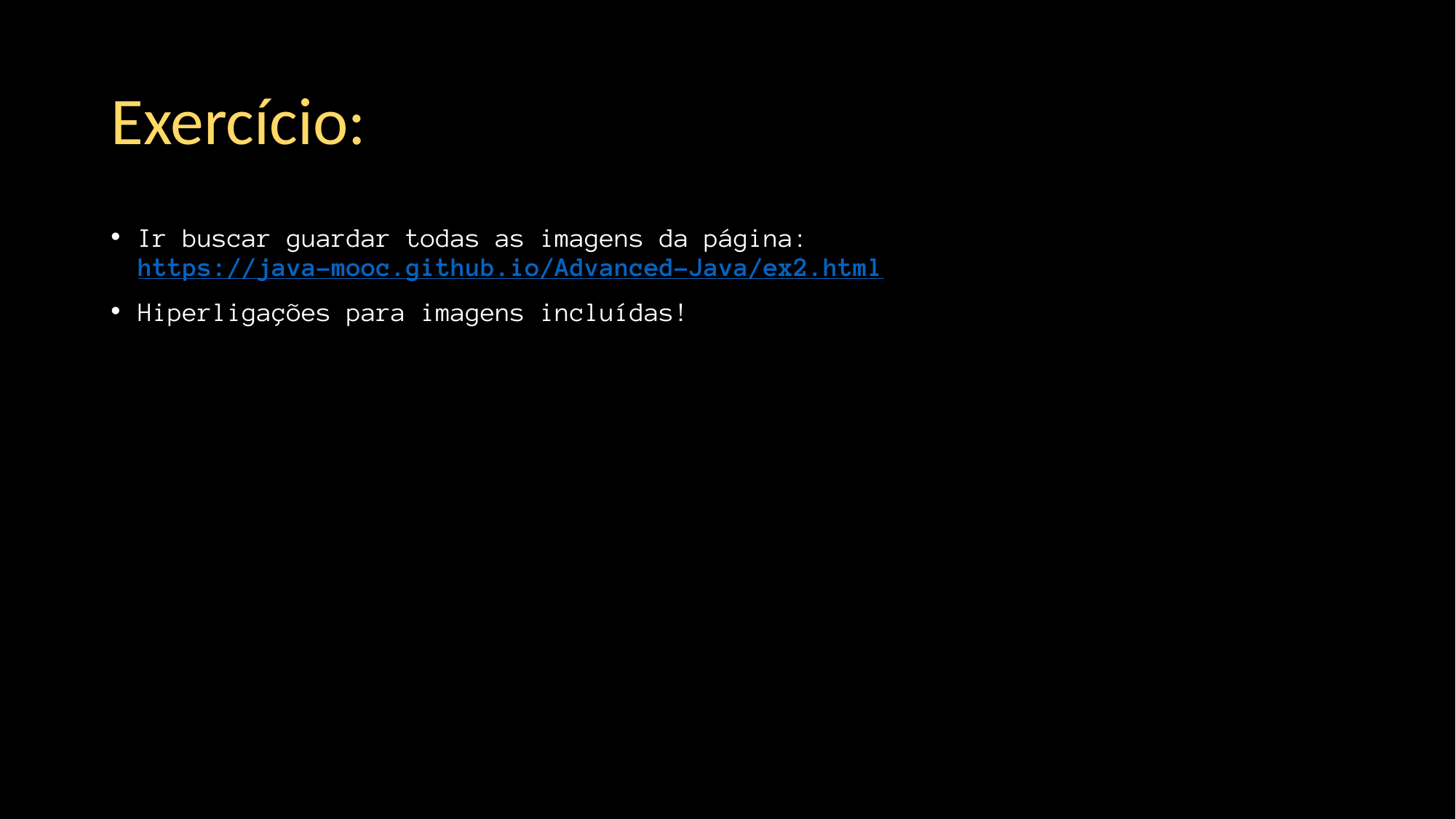

# Exercício:
Ir buscar guardar todas as imagens da página: https://java-mooc.github.io/Advanced-Java/ex2.html
Hiperligações para imagens incluídas!